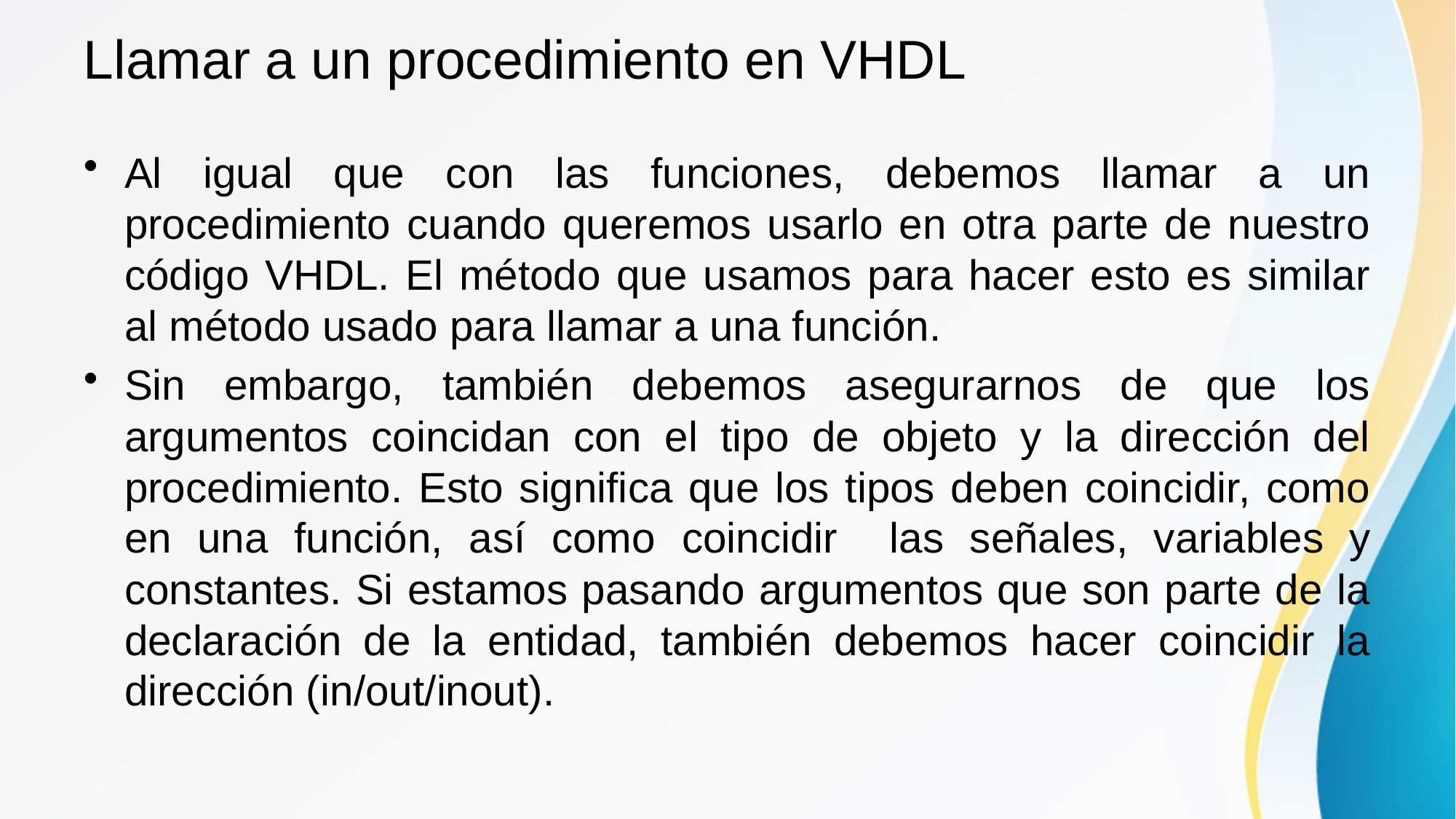

# Llamar a un procedimiento en VHDL
Al igual que con las funciones, debemos llamar a un procedimiento cuando queremos usarlo en otra parte de nuestro código VHDL. El método que usamos para hacer esto es similar al método usado para llamar a una función.
Sin embargo, también debemos asegurarnos de que los argumentos coincidan con el tipo de objeto y la dirección del procedimiento. Esto significa que los tipos deben coincidir, como en una función, así como coincidir  las señales, variables y constantes. Si estamos pasando argumentos que son parte de la declaración de la entidad, también debemos hacer coincidir la dirección (in/out/inout).